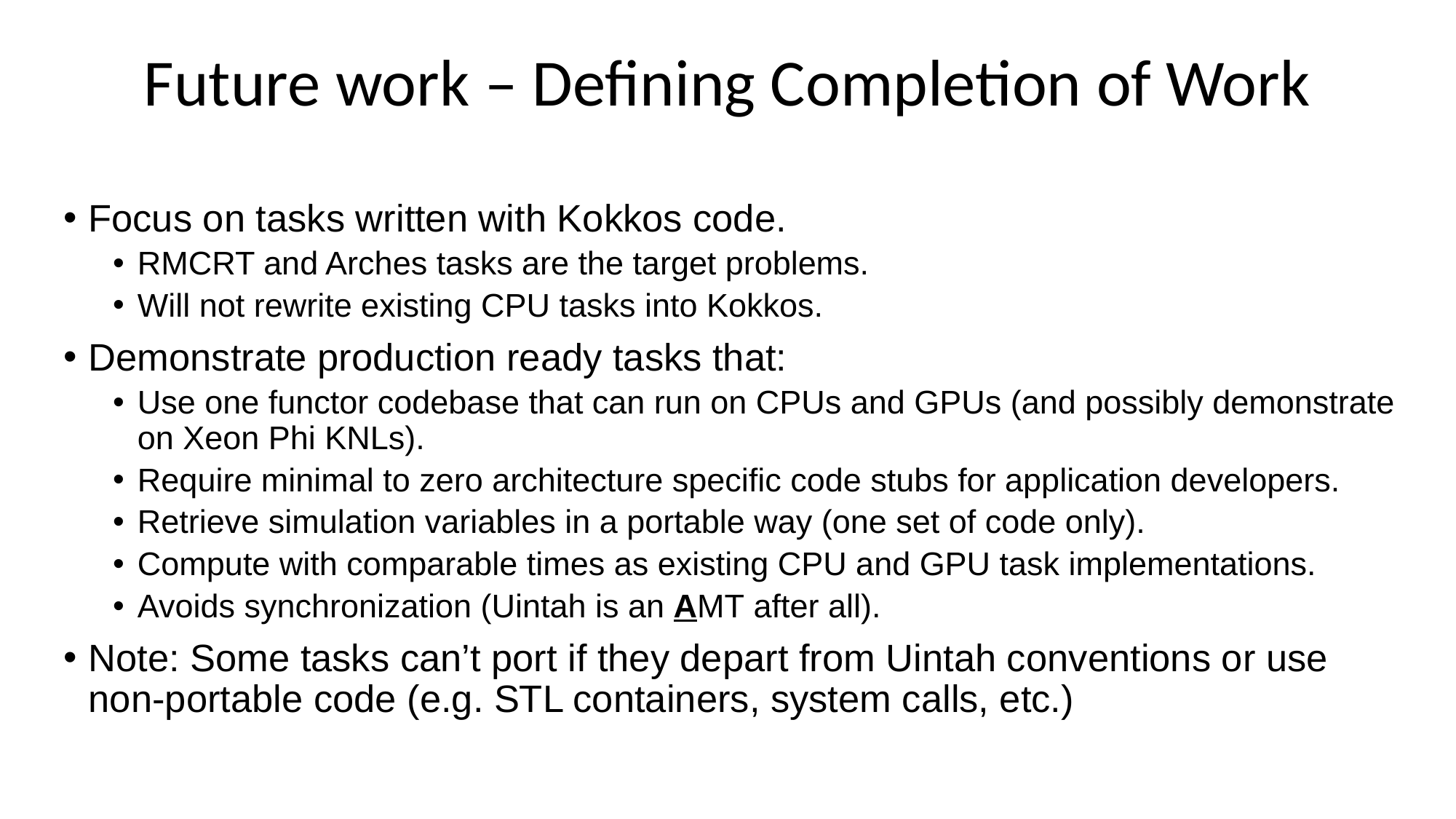

# Future work – Defining Completion of Work
Focus on tasks written with Kokkos code.
RMCRT and Arches tasks are the target problems.
Will not rewrite existing CPU tasks into Kokkos.
Demonstrate production ready tasks that:
Use one functor codebase that can run on CPUs and GPUs (and possibly demonstrate on Xeon Phi KNLs).
Require minimal to zero architecture specific code stubs for application developers.
Retrieve simulation variables in a portable way (one set of code only).
Compute with comparable times as existing CPU and GPU task implementations.
Avoids synchronization (Uintah is an AMT after all).
Note: Some tasks can’t port if they depart from Uintah conventions or use non-portable code (e.g. STL containers, system calls, etc.)